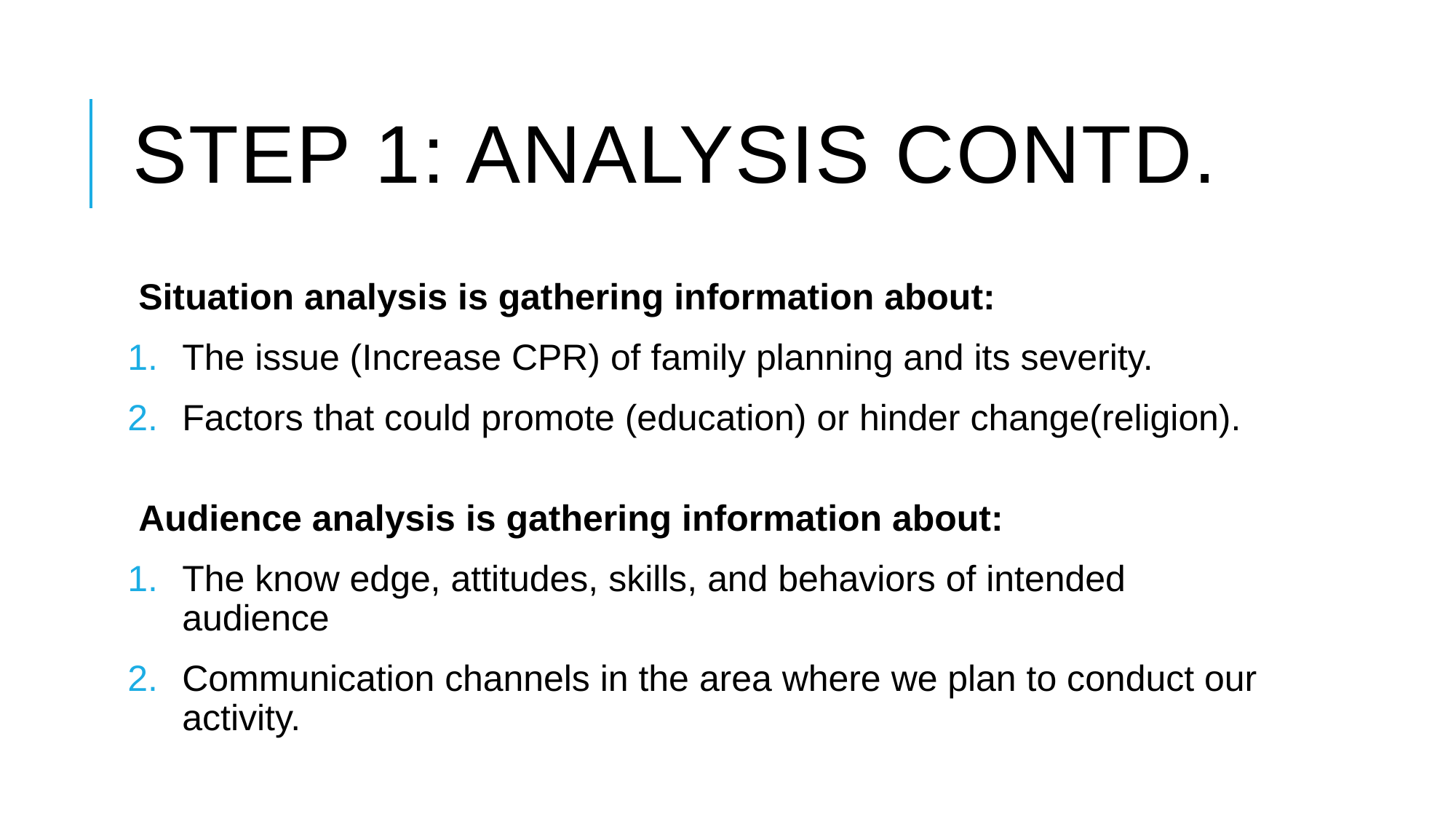

# STEP 1: ANALYSIS CONTD.
Situation analysis is gathering information about:
The issue (Increase CPR) of family planning and its severity.
Factors that could promote (education) or hinder change(religion).
Audience analysis is gathering information about:
The know edge, attitudes, skills, and behaviors of intended audience
Communication channels in the area where we plan to conduct our activity.